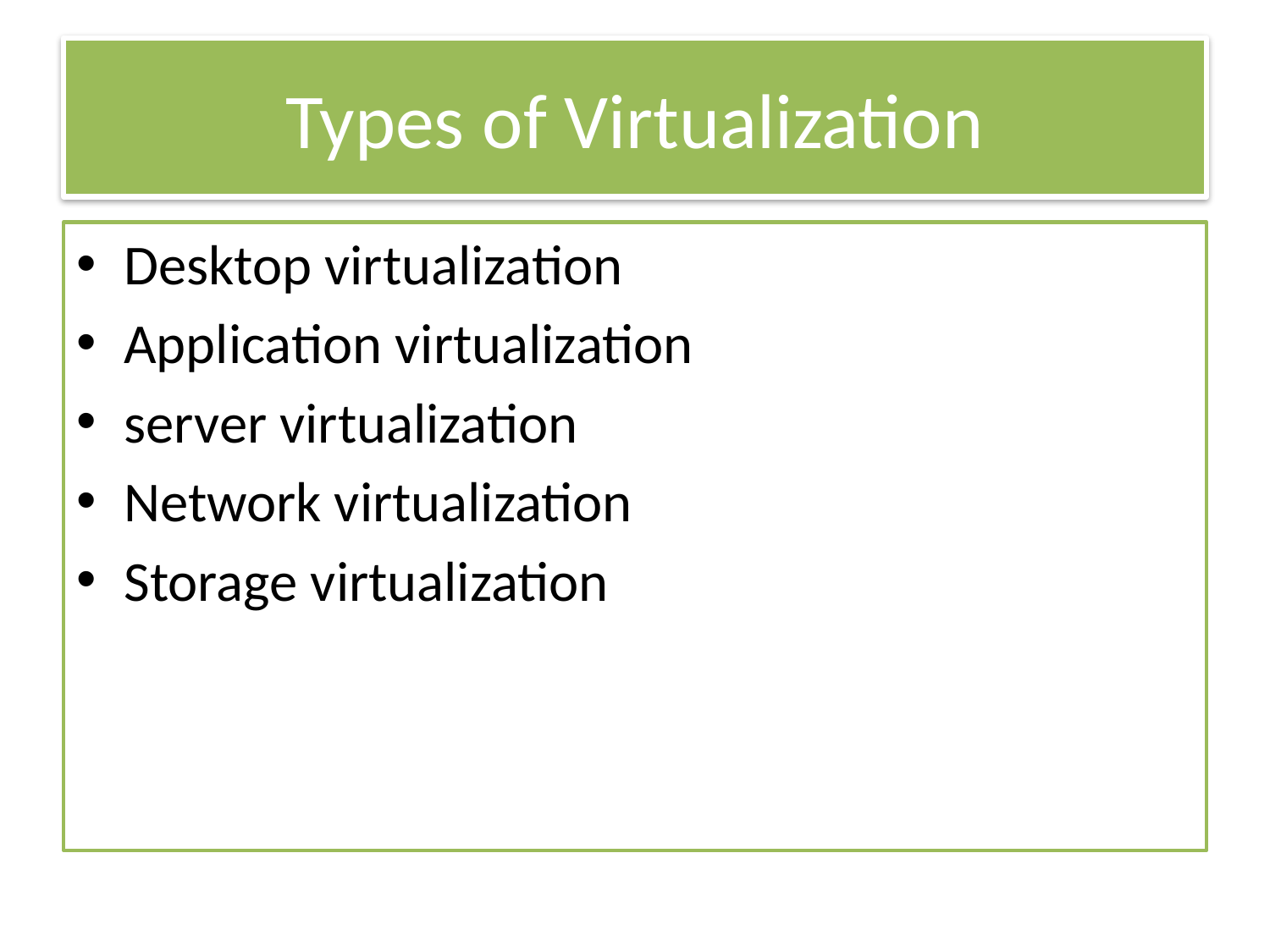

# Types of Virtualization
Desktop virtualization
Application virtualization
server virtualization
Network virtualization
Storage virtualization